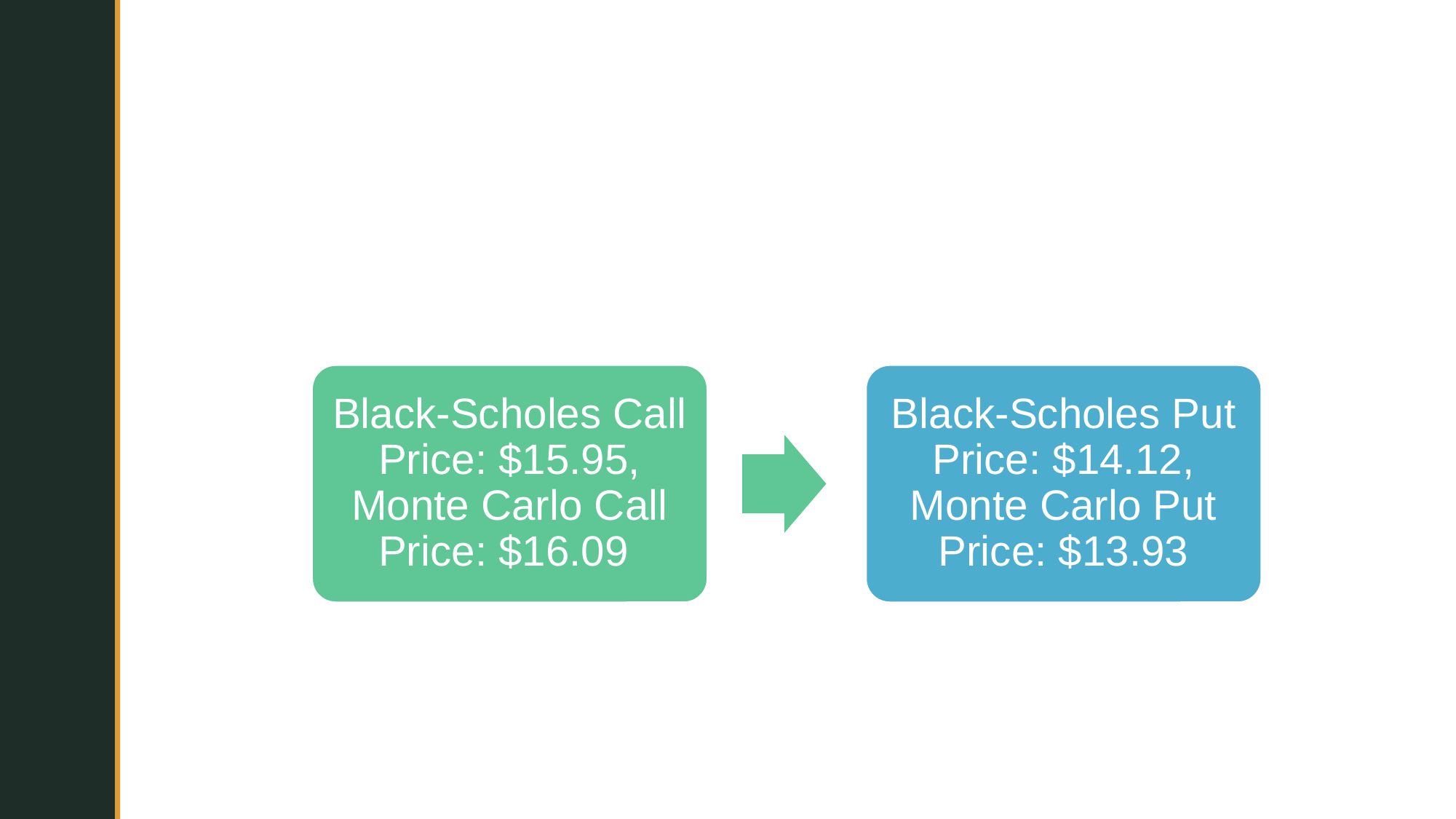

Black-Scholes Call Price: $15.95, Monte Carlo Call Price: $16.09

Black-Scholes Put Price: $14.12, Monte Carlo Put Price: $13.93